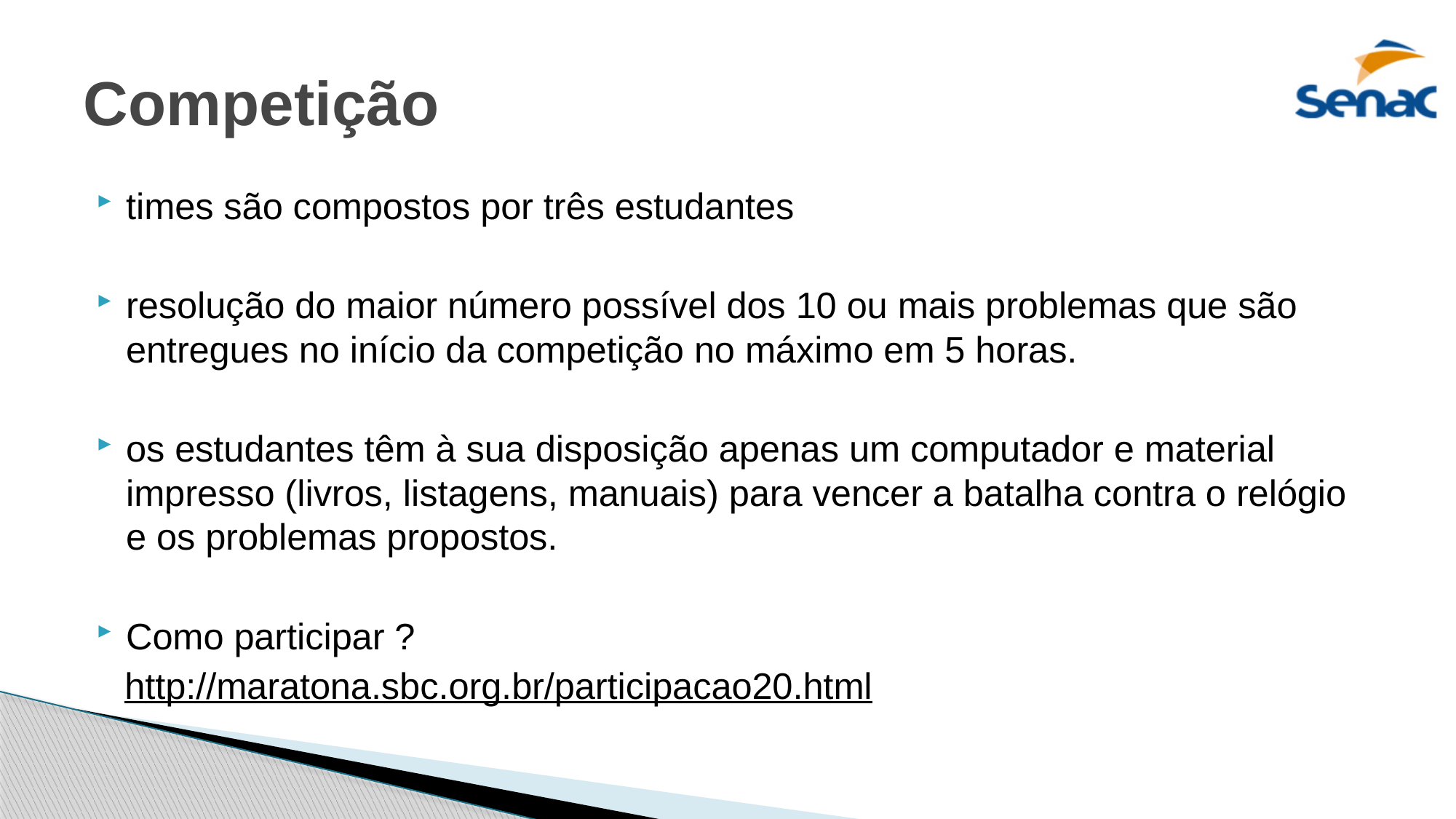

# Competição
times são compostos por três estudantes

resolução do maior número possível dos 10 ou mais problemas que são entregues no início da competição no máximo em 5 horas.

os estudantes têm à sua disposição apenas um computador e material impresso (livros, listagens, manuais) para vencer a batalha contra o relógio e os problemas propostos.

Como participar ?
http://maratona.sbc.org.br/participacao20.html